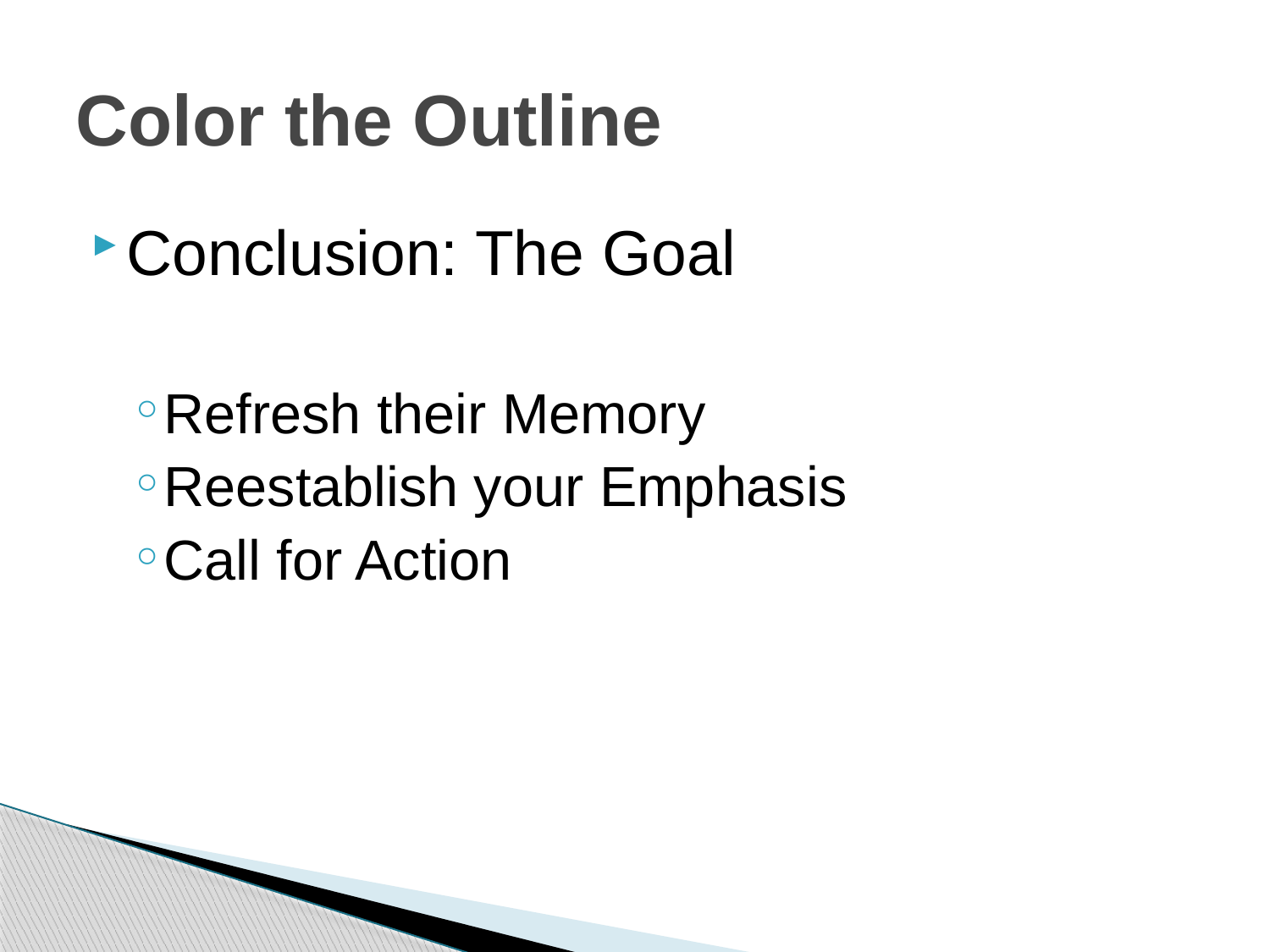

# Color the Outline
Conclusion: The Goal

Refresh their Memory
Reestablish your Emphasis
Call for Action